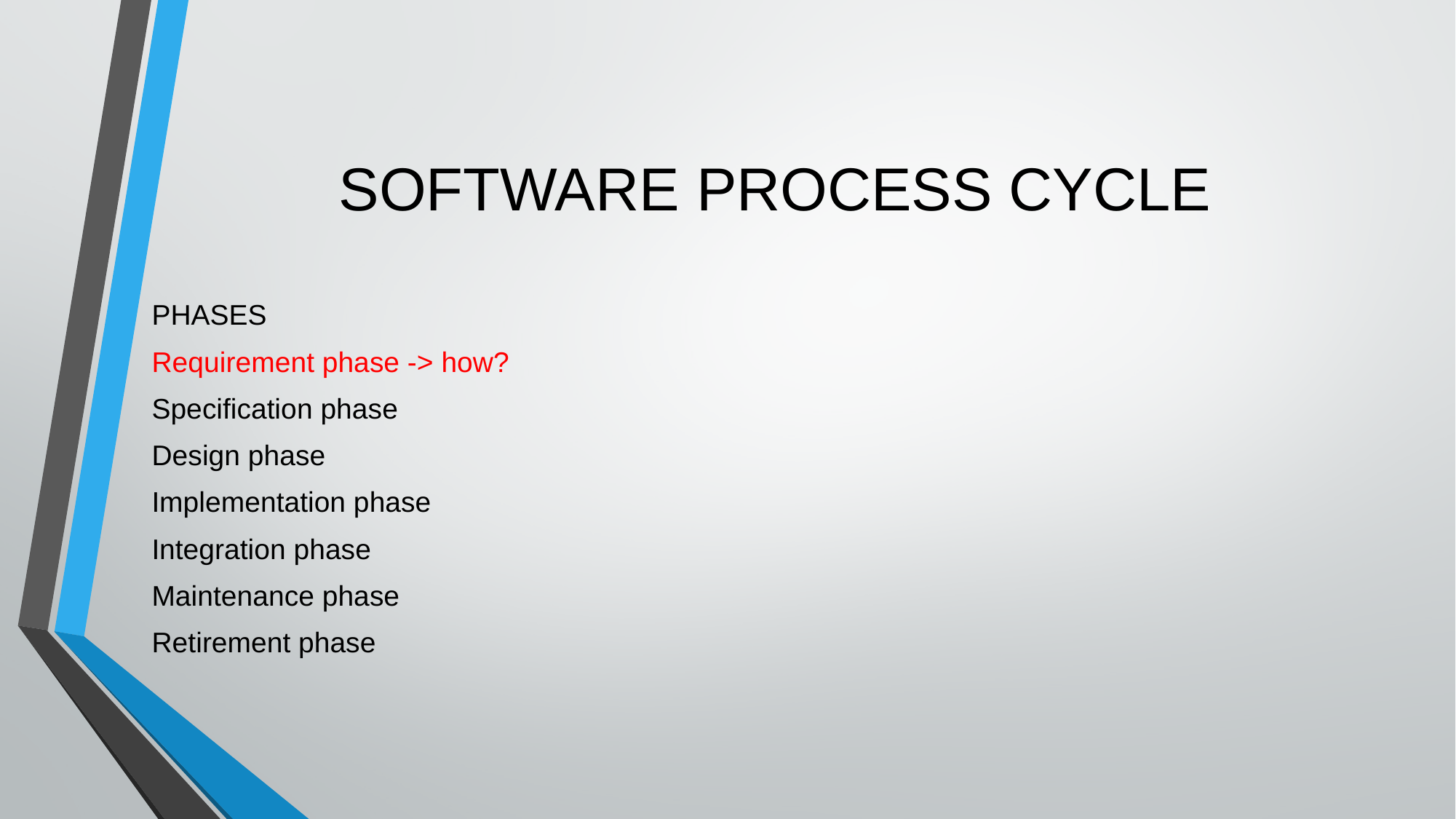

# SOFTWARE PROCESS CYCLE
PHASES
Requirement phase -> how?
Specification phase
Design phase
Implementation phase
Integration phase
Maintenance phase
Retirement phase